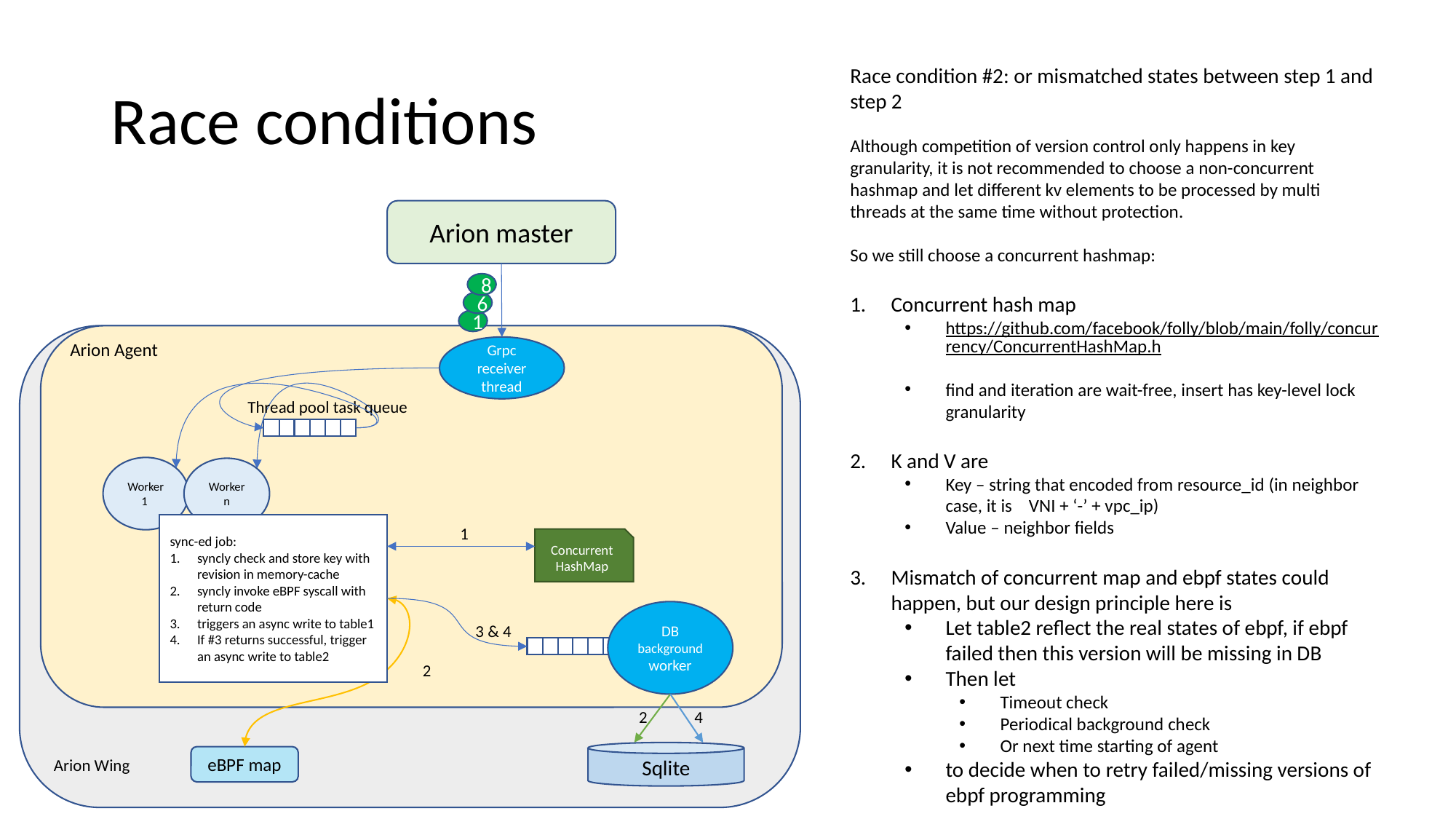

# Race conditions
Race condition #2: or mismatched states between step 1 and step 2

Although competition of version control only happens in key granularity, it is not recommended to choose a non-concurrent hashmap and let different kv elements to be processed by multi threads at the same time without protection.

So we still choose a concurrent hashmap:

Concurrent hash map
https://github.com/facebook/folly/blob/main/folly/concurrency/ConcurrentHashMap.h
find and iteration are wait-free, insert has key-level lock granularity

K and V are
Key – string that encoded from resource_id (in neighbor case, it is    VNI + ‘-’ + vpc_ip)
Value – neighbor fields

Mismatch of concurrent map and ebpf states could happen, but our design principle here is
Let table2 reflect the real states of ebpf, if ebpf failed then this version will be missing in DB
Then let
Timeout check
Periodical background check
Or next time starting of agent
to decide when to retry failed/missing versions of ebpf programming

Arion master
8
6
1
Arion Agent

Arion Wing
Grpc receiver thread
Thread pool task queue

Worker
1
Worker
n
sync-ed job:
syncly check and store key with revision in memory-cache
syncly invoke eBPF syscall with return code
triggers an async write to table1
If #3 returns successful, trigger an async write to table2
1
Concurrent HashMap
DB background
worker
3 & 4

2
4
2
Sqlite
eBPF map